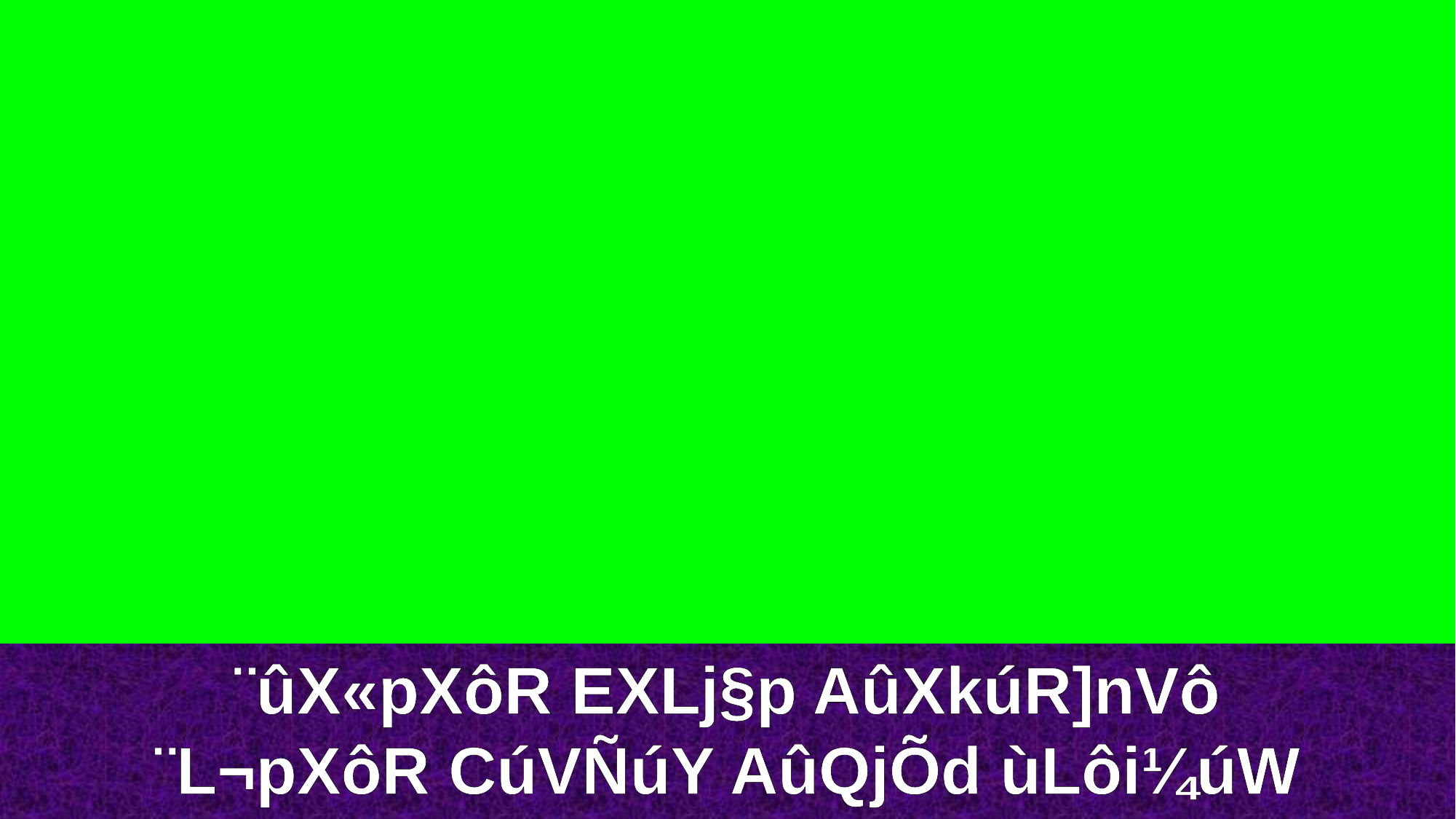

¨ûX«pXôR EXLj§p AûXkúR]nVô
¨L¬pXôR CúVÑúY AûQjÕd ùLôi¼úW